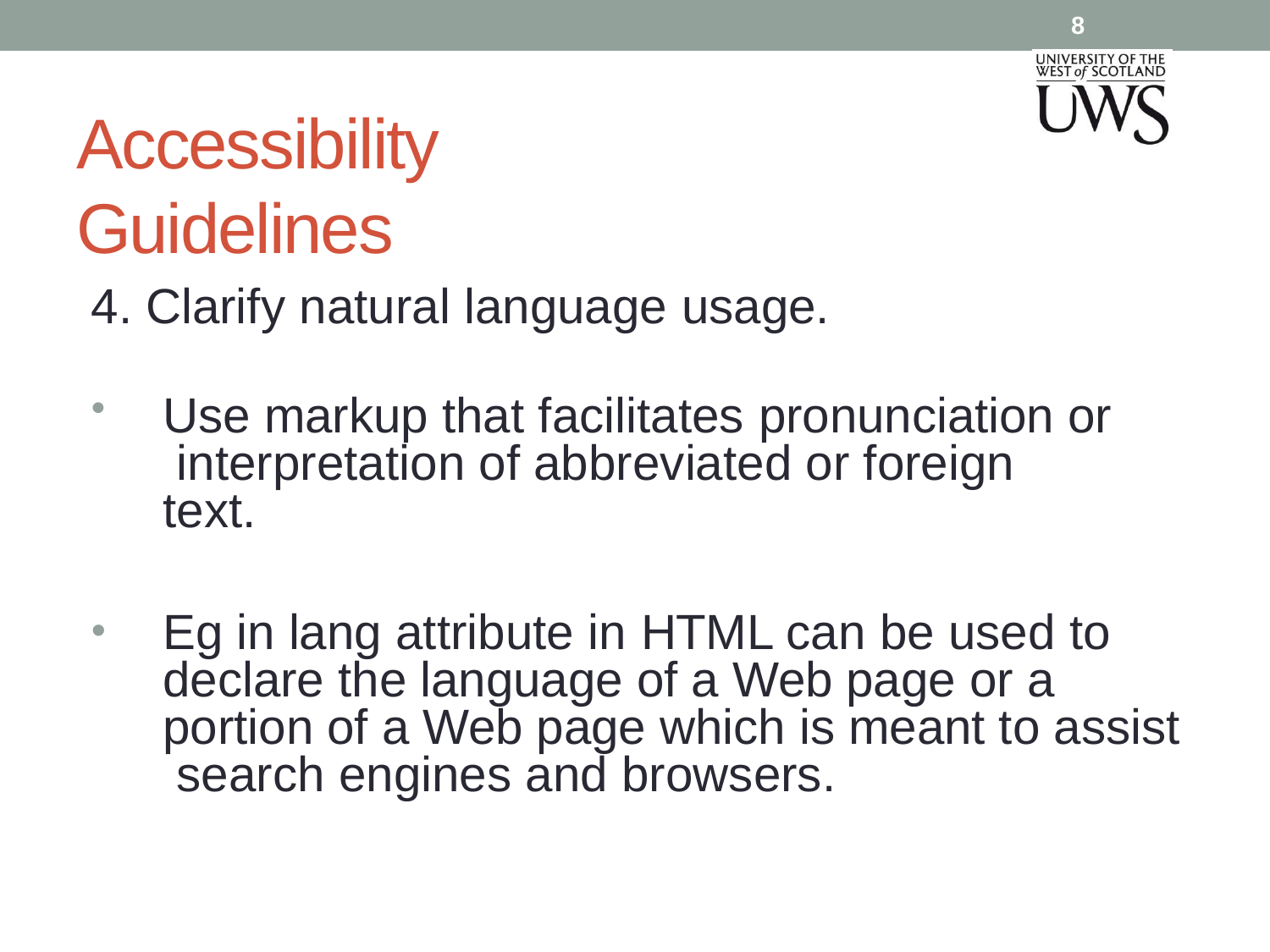

8
# Accessibility Guidelines
4. Clarify natural language usage.

Use markup that facilitates pronunciation or  interpretation of abbreviated or foreign text.

Eg in lang attribute in HTML can be used to  declare the language of a Web page or a  portion of a Web page which is meant to assist  search engines and browsers.